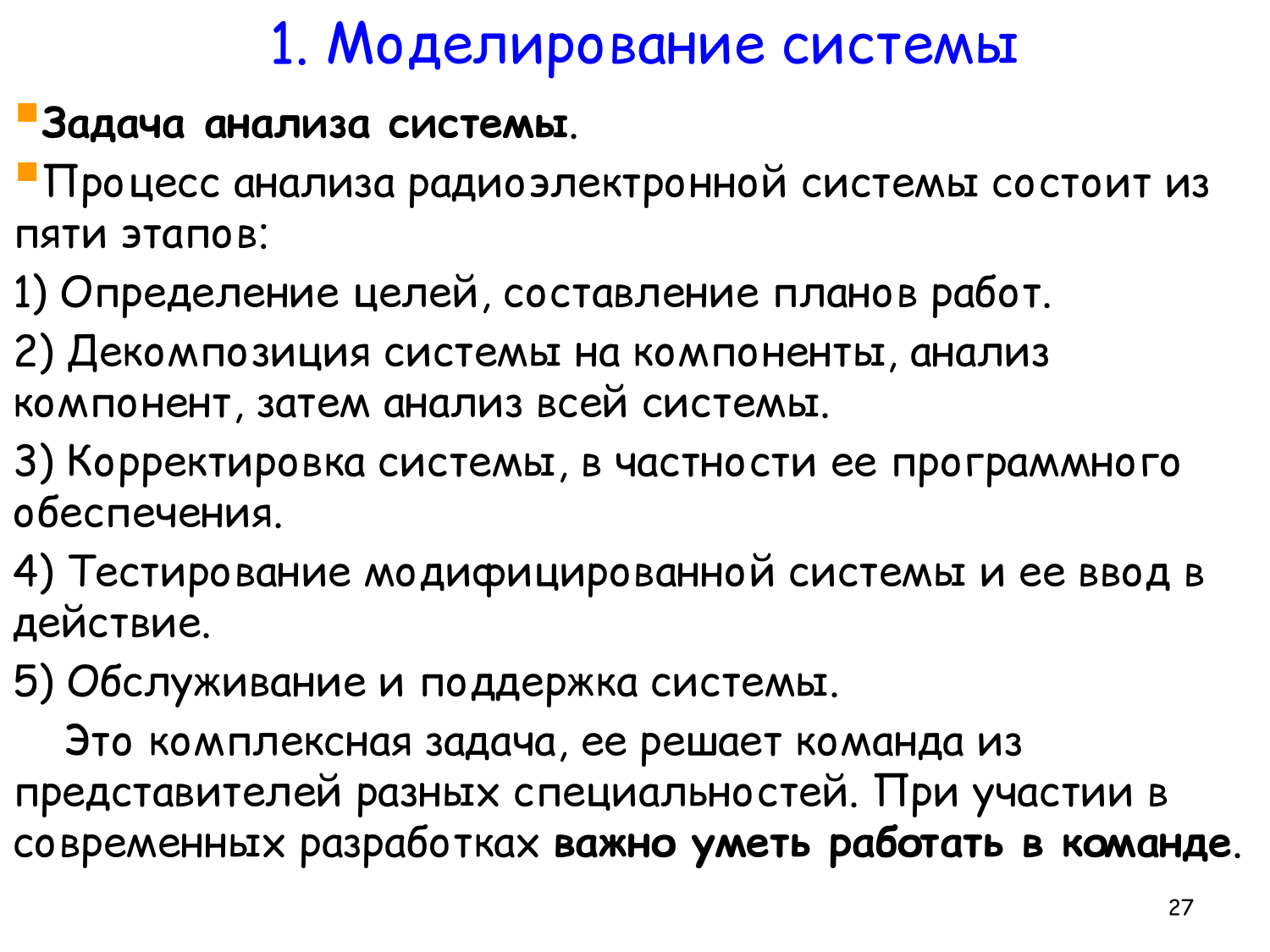

1. Моделирование системы
Задача анализа системы.
Процесс анализа радиоэлектронной системы состоит из пяти этапов:
1) Определение целей, составление планов работ.
2) Декомпозиция системы на компоненты, анализ компонент, затем анализ всей системы.
3) Корректировка системы, в частности ее программного обеспечения.
4) Тестирование модифицированной системы и ее ввод в действие.
5) Обслуживание и поддержка системы.
    Это комплексная задача, ее решает команда из представителей разных специальностей. При участии в современных разработках важно уметь работать в команде.
27